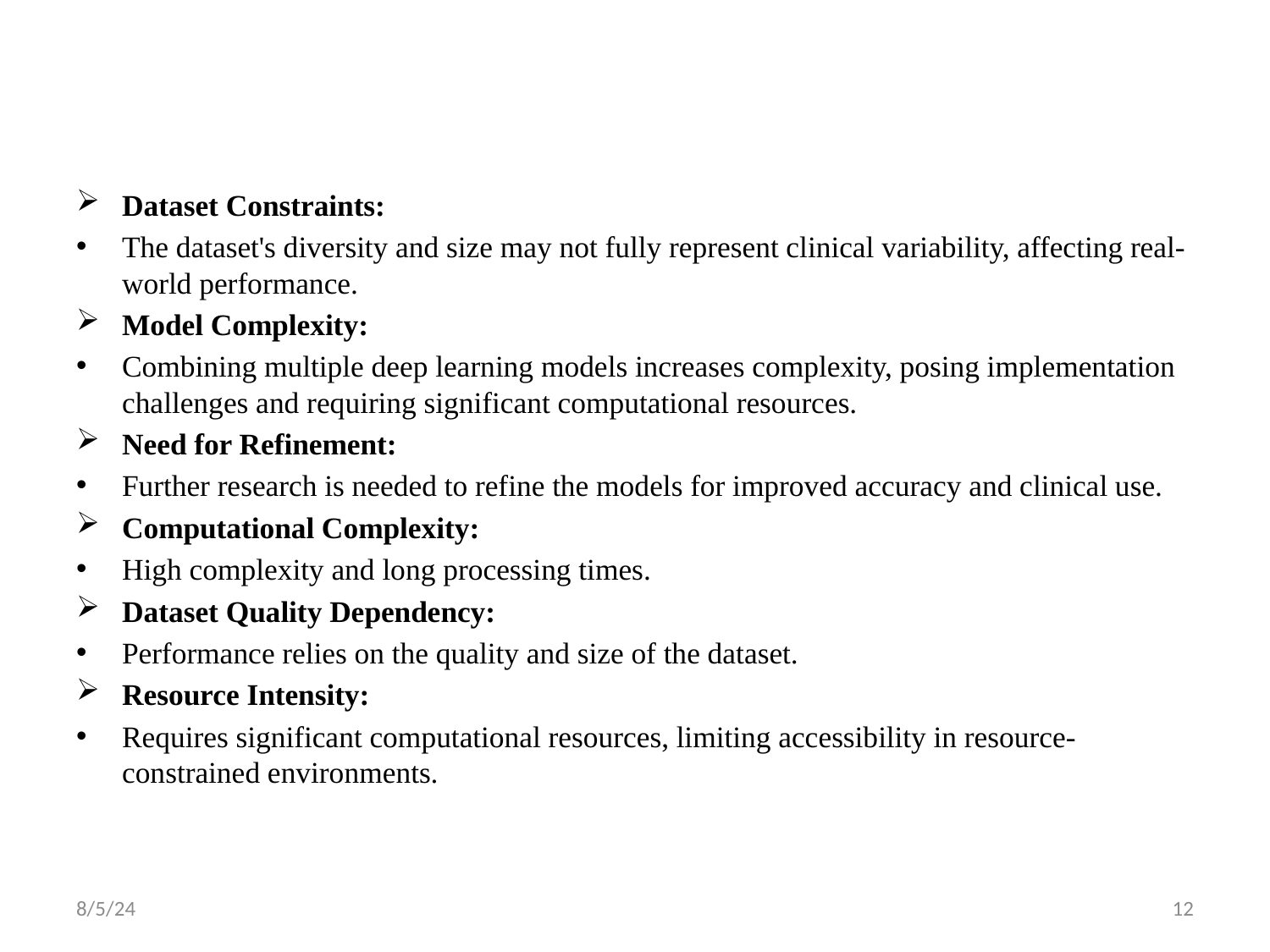

Dataset Constraints:
The dataset's diversity and size may not fully represent clinical variability, affecting real-world performance.
Model Complexity:
Combining multiple deep learning models increases complexity, posing implementation challenges and requiring significant computational resources.
Need for Refinement:
Further research is needed to refine the models for improved accuracy and clinical use.
Computational Complexity:
High complexity and long processing times.
Dataset Quality Dependency:
Performance relies on the quality and size of the dataset.
Resource Intensity:
Requires significant computational resources, limiting accessibility in resource-constrained environments.
8/5/24
12